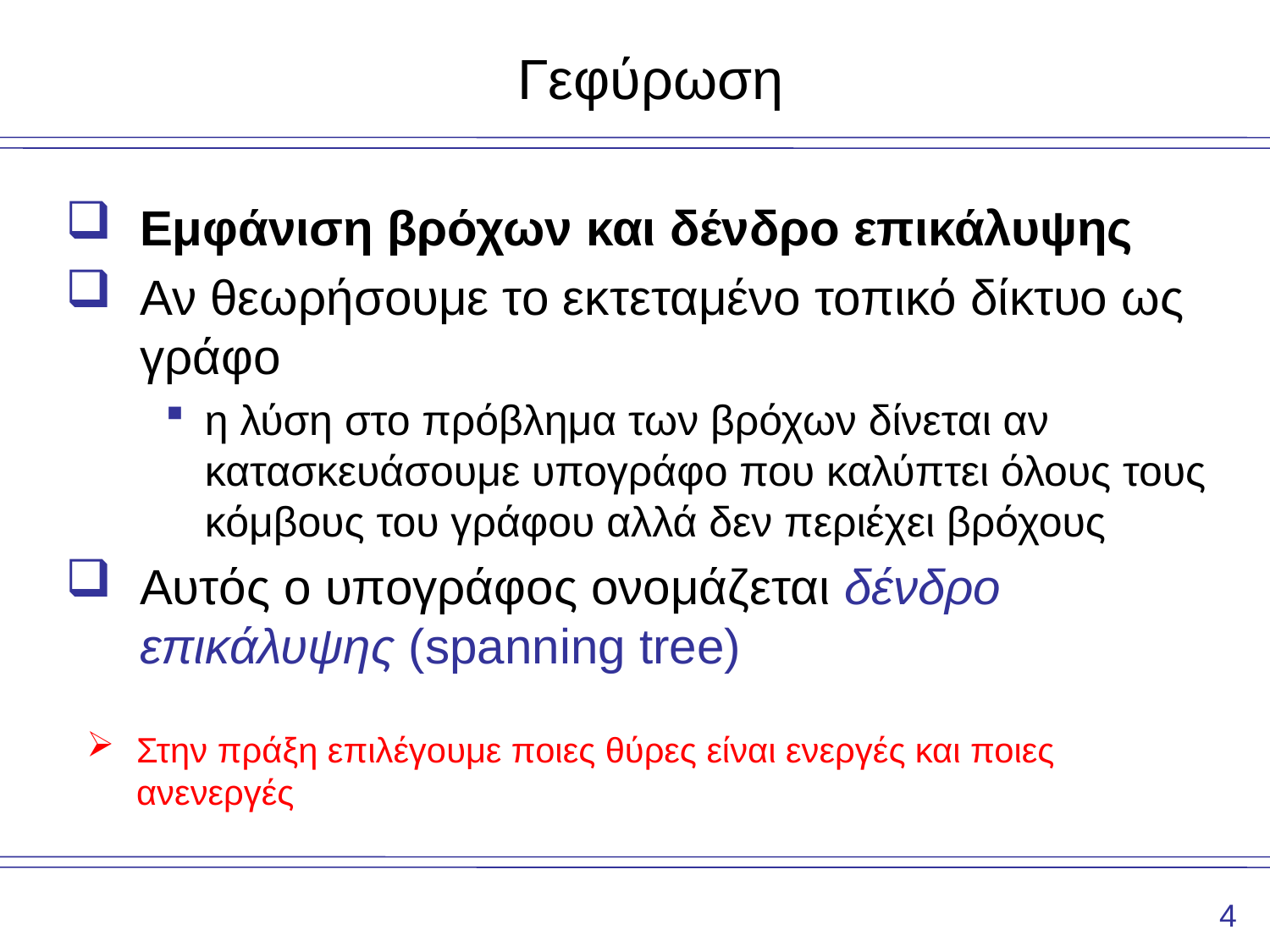

# Γεφύρωση
Εμφάνιση βρόχων και δένδρο επικάλυψης
Αν θεωρήσουμε το εκτεταμένο τοπικό δίκτυο ως γράφο
η λύση στο πρόβλημα των βρόχων δίνεται αν κατασκευάσουμε υπογράφο που καλύπτει όλους τους κόμβους του γράφου αλλά δεν περιέχει βρόχους
Αυτός ο υπογράφος ονομάζεται δένδρο επικάλυψης (spanning tree)
Στην πράξη επιλέγουμε ποιες θύρες είναι ενεργές και ποιες ανενεργές
4